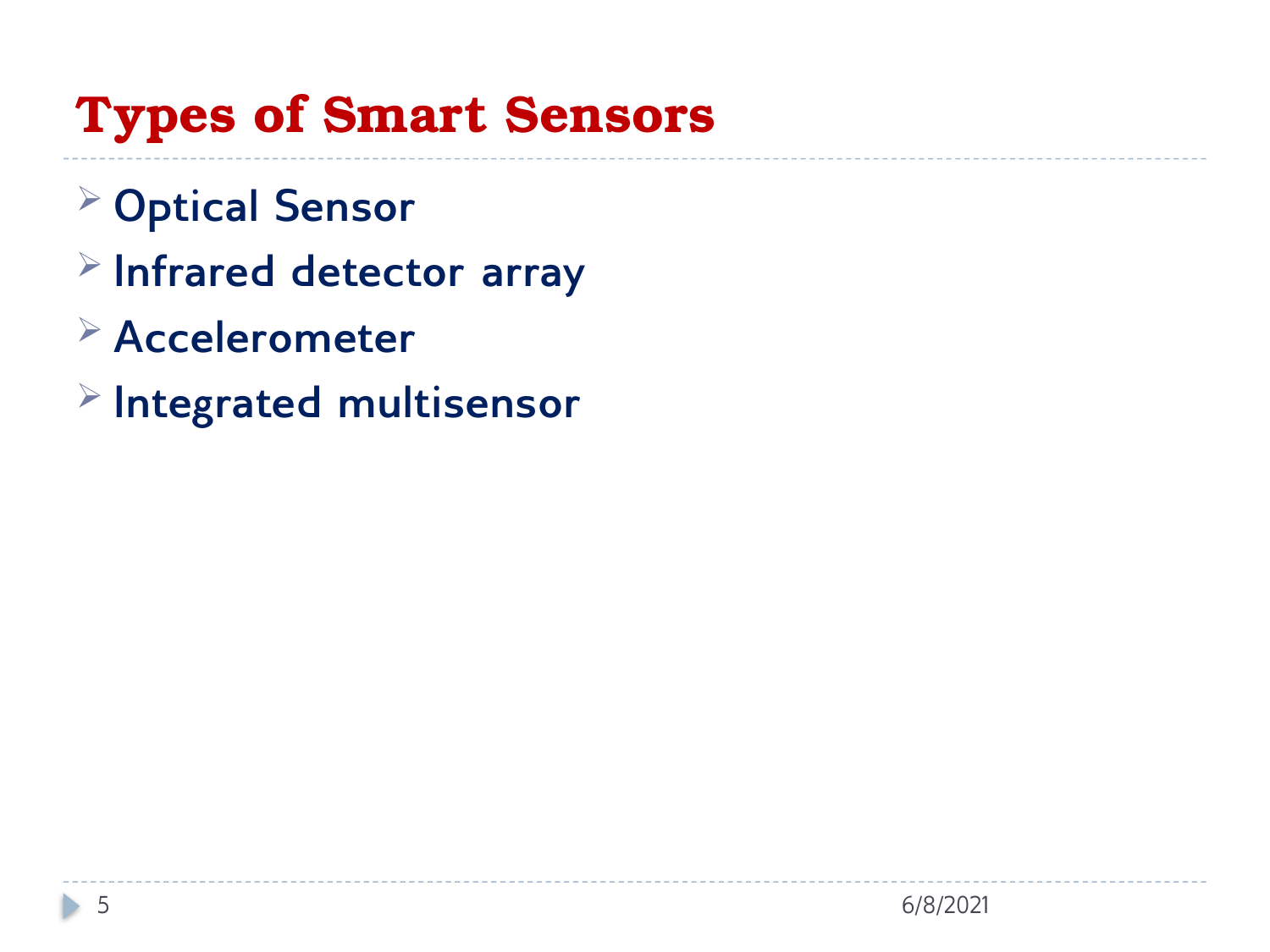

# Types of Smart Sensors
Optical Sensor
Infrared detector array
Accelerometer
Integrated multisensor

5
6/8/2021